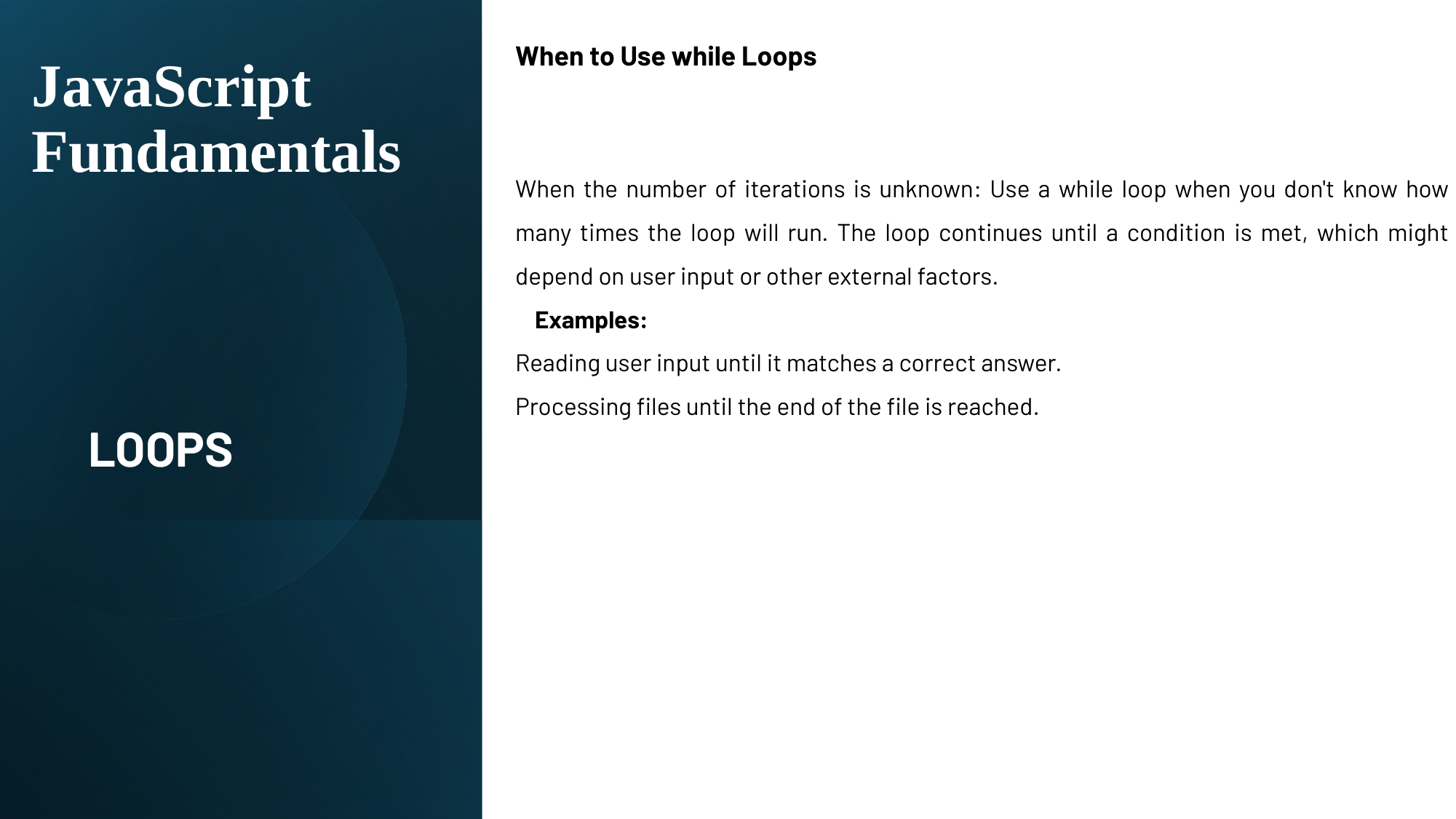

When to Use while Loops

When the number of iterations is unknown: Use a while loop when you don't know how many times the loop will run. The loop continues until a condition is met, which might depend on user input or other external factors.
    Examples:
Reading user input until it matches a correct answer.
Processing files until the end of the file is reached.

# JavaScript Fundamentals

LOOPS